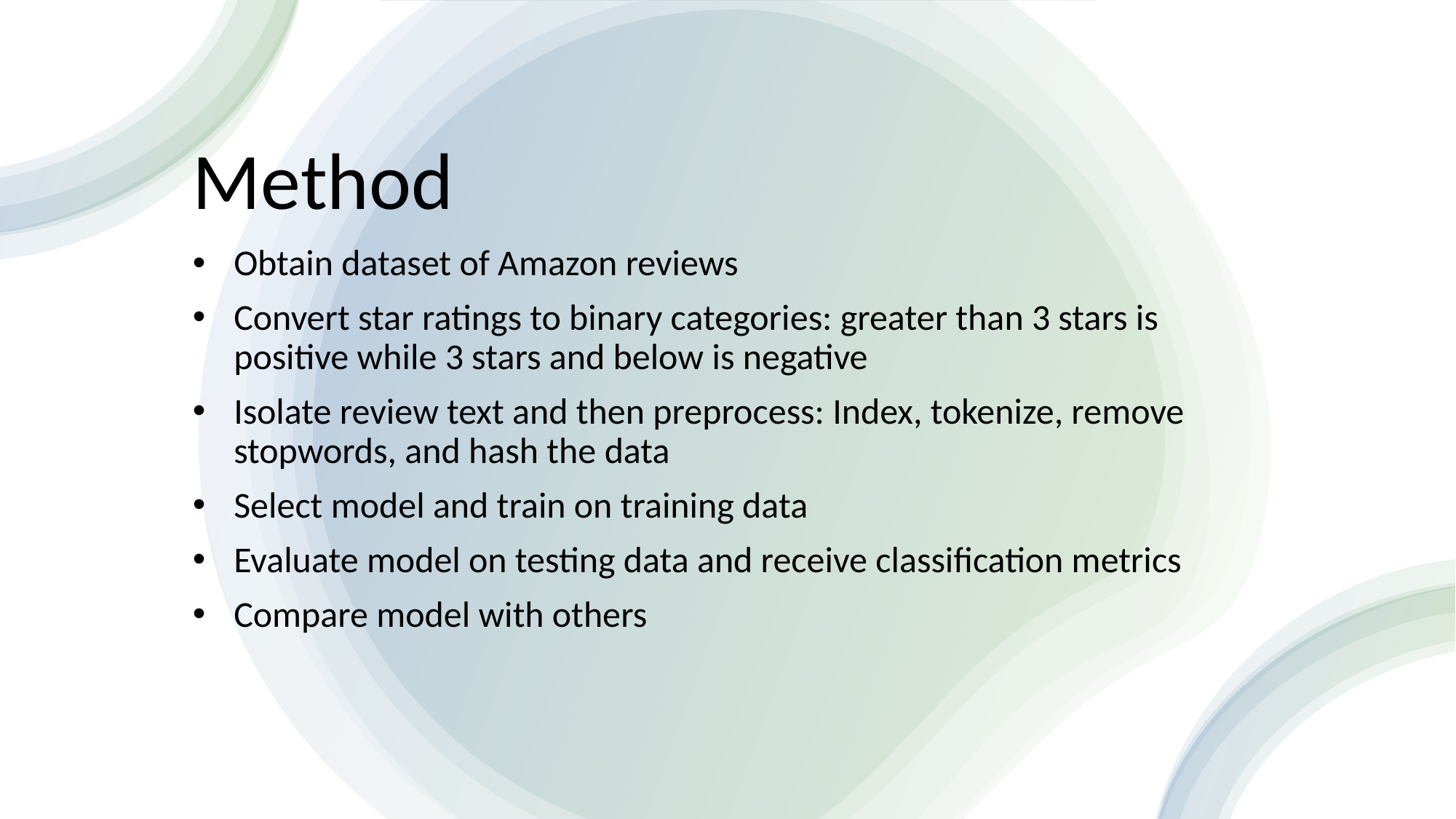

# Method
Obtain dataset of Amazon reviews
Convert star ratings to binary categories: greater than 3 stars is positive while 3 stars and below is negative
Isolate review text and then preprocess: Index, tokenize, remove stopwords, and hash the data
Select model and train on training data
Evaluate model on testing data and receive classification metrics
Compare model with others